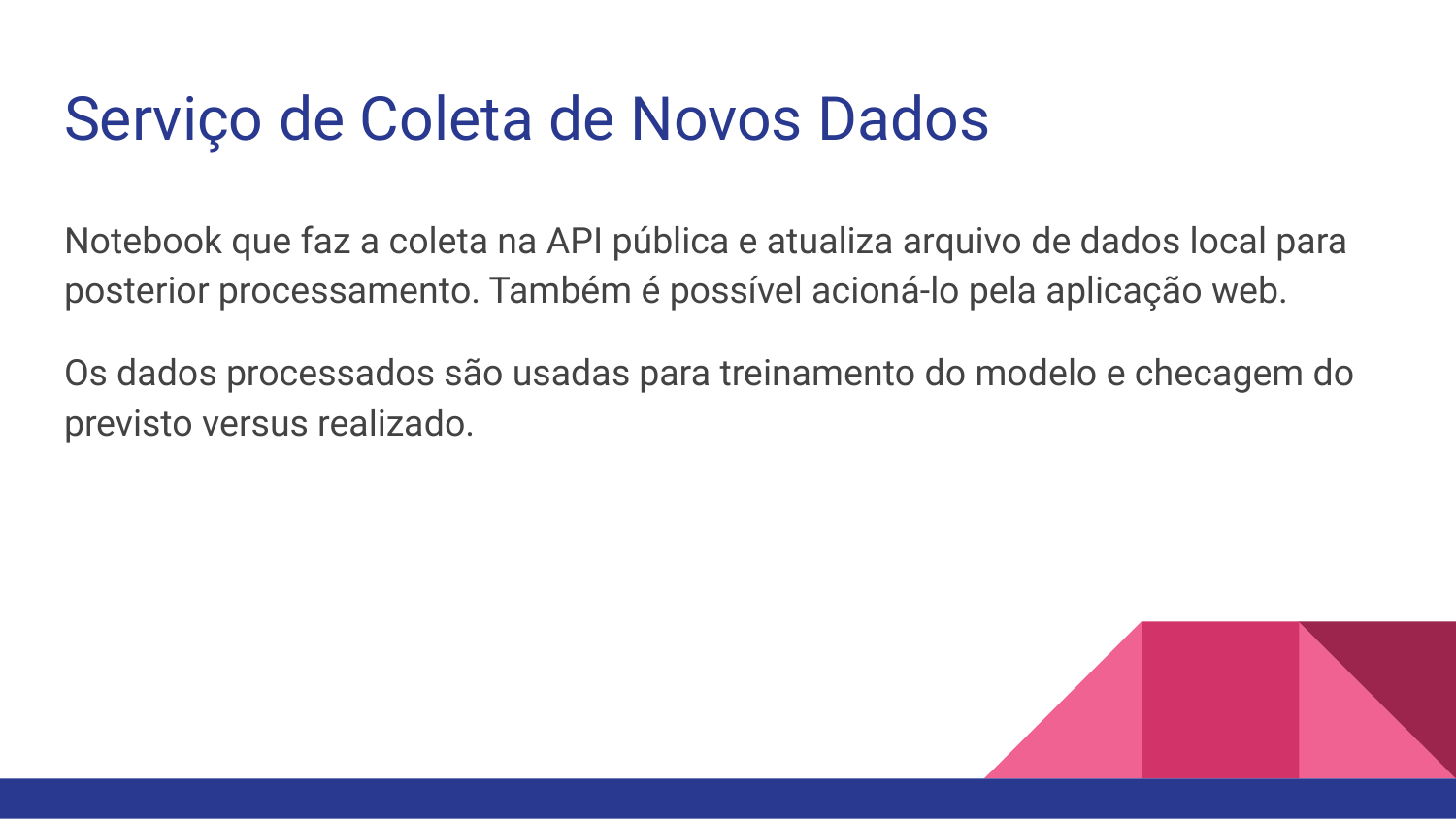

# Serviço de Coleta de Novos Dados
Notebook que faz a coleta na API pública e atualiza arquivo de dados local para posterior processamento. Também é possível acioná-lo pela aplicação web.
Os dados processados são usadas para treinamento do modelo e checagem do previsto versus realizado.